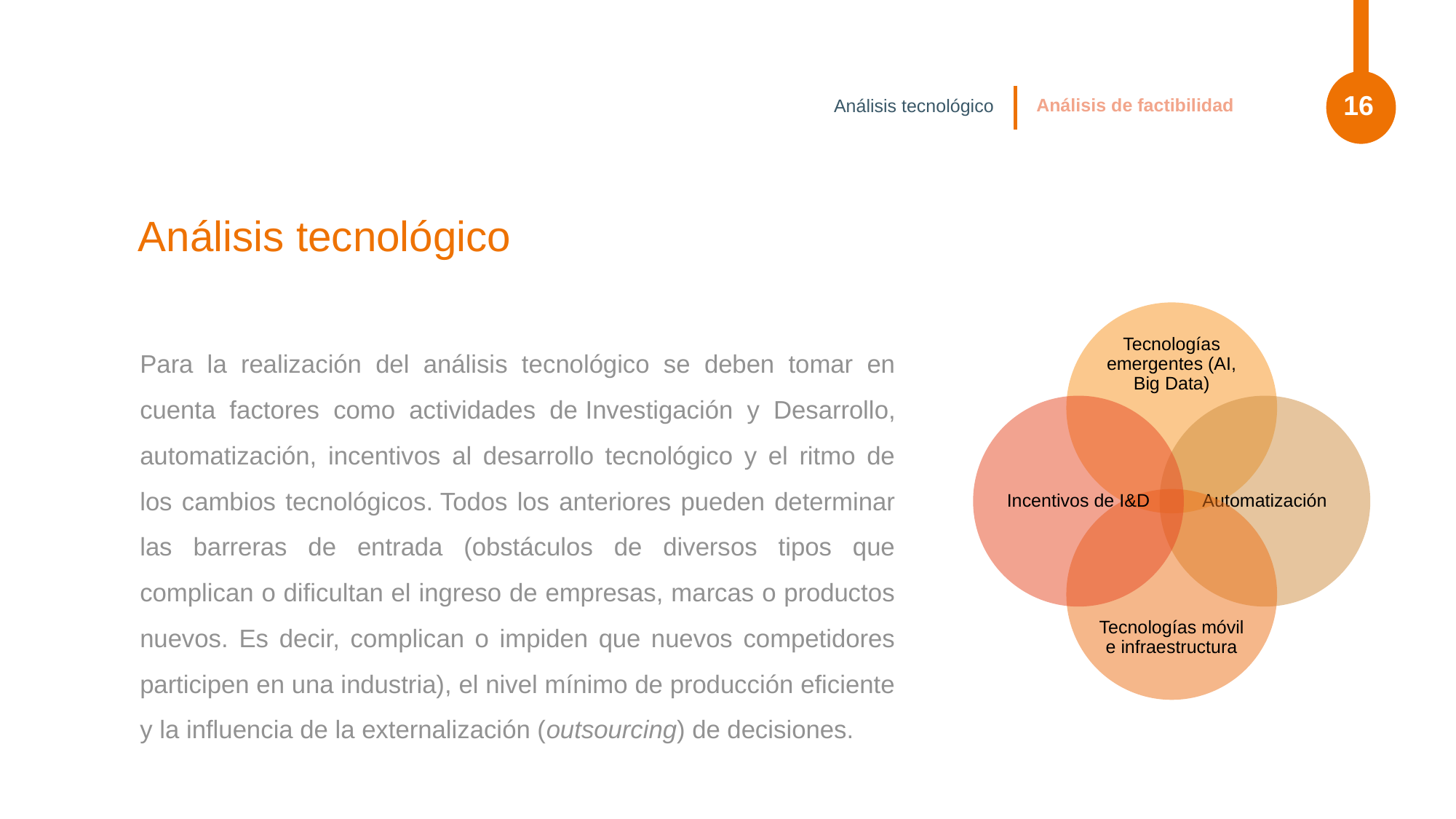

Análisis tecnológico
Análisis de factibilidad
16
# Análisis tecnológico
Tecnologías emergentes (AI, Big Data)
Automatización
Tecnologías móvil e infraestructura
Incentivos de I&D
Para la realización del análisis tecnológico se deben tomar en cuenta factores como actividades de Investigación y Desarrollo, automatización, incentivos al desarrollo tecnológico y el ritmo de los cambios tecnológicos. Todos los anteriores pueden determinar las barreras de entrada (obstáculos de diversos tipos que complican o dificultan el ingreso de empresas, marcas o productos nuevos. Es decir, complican o impiden que nuevos competidores participen en una industria), el nivel mínimo de producción eficiente y la influencia de la externalización (outsourcing) de decisiones.